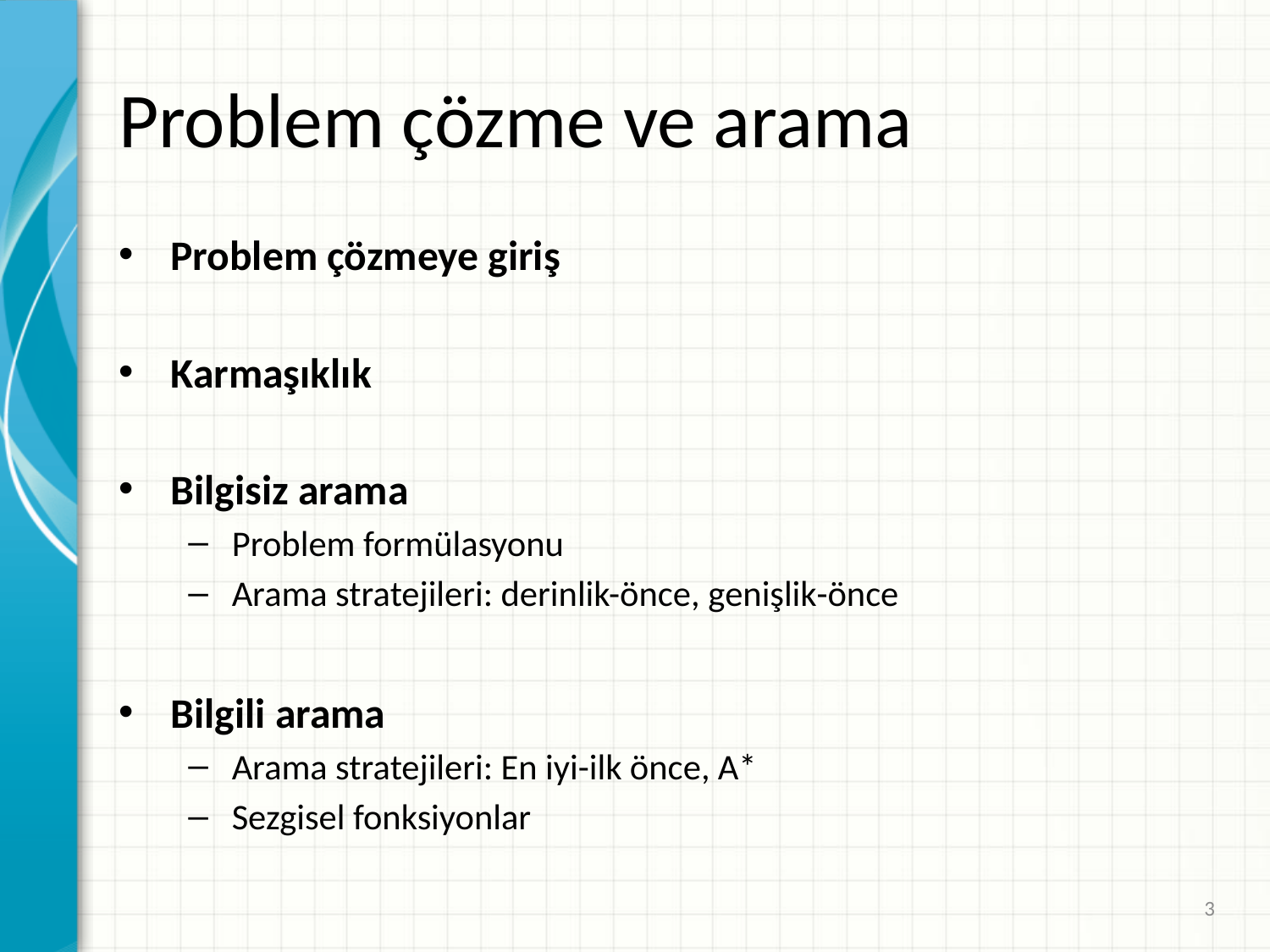

# Problem çözme ve arama
Problem çözmeye giriş

Karmaşıklık

Bilgisiz arama
Problem formülasyonu
Arama stratejileri: derinlik-önce, genişlik-önce

Bilgili arama
Arama stratejileri: En iyi-ilk önce, A*
Sezgisel fonksiyonlar
3